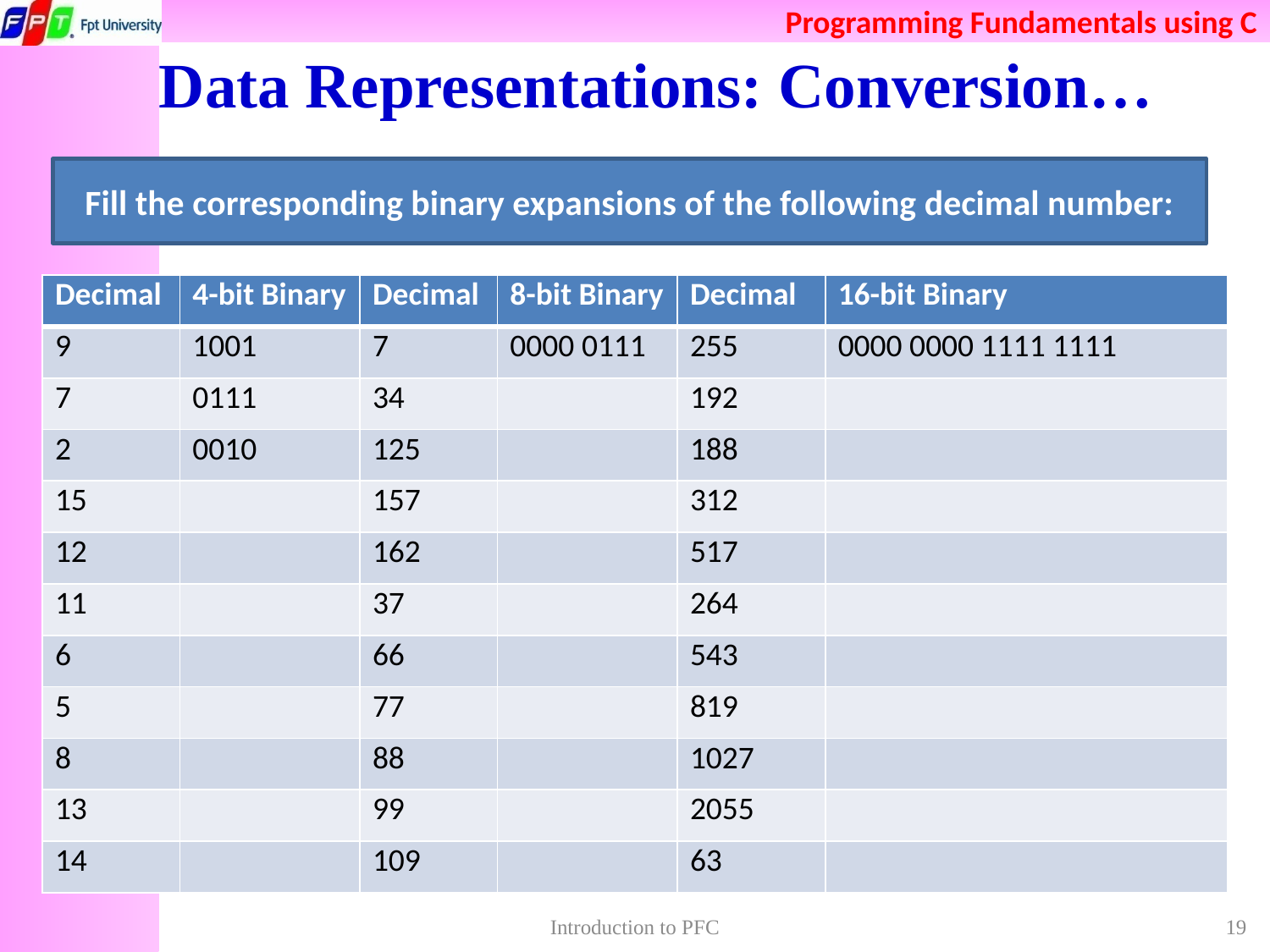

# Data Representations: Conversion…
Fill the corresponding binary expansions of the following decimal number:
| Decimal | 4-bit Binary | Decimal | 8-bit Binary | Decimal | 16-bit Binary |
| --- | --- | --- | --- | --- | --- |
| 9 | 1001 | 7 | 0000 0111 | 255 | 0000 0000 1111 1111 |
| 7 | 0111 | 34 |  | 192 |  |
| 2 | 0010 | 125 |  | 188 |  |
| 15 |  | 157 |  | 312 |  |
| 12 |  | 162 |  | 517 |  |
| 11 |  | 37 |  | 264 |  |
| 6 |  | 66 |  | 543 |  |
| 5 |  | 77 |  | 819 |  |
| 8 |  | 88 |  | 1027 |  |
| 13 |  | 99 |  | 2055 |  |
| 14 |  | 109 |  | 63 |  |
Introduction to PFC
19